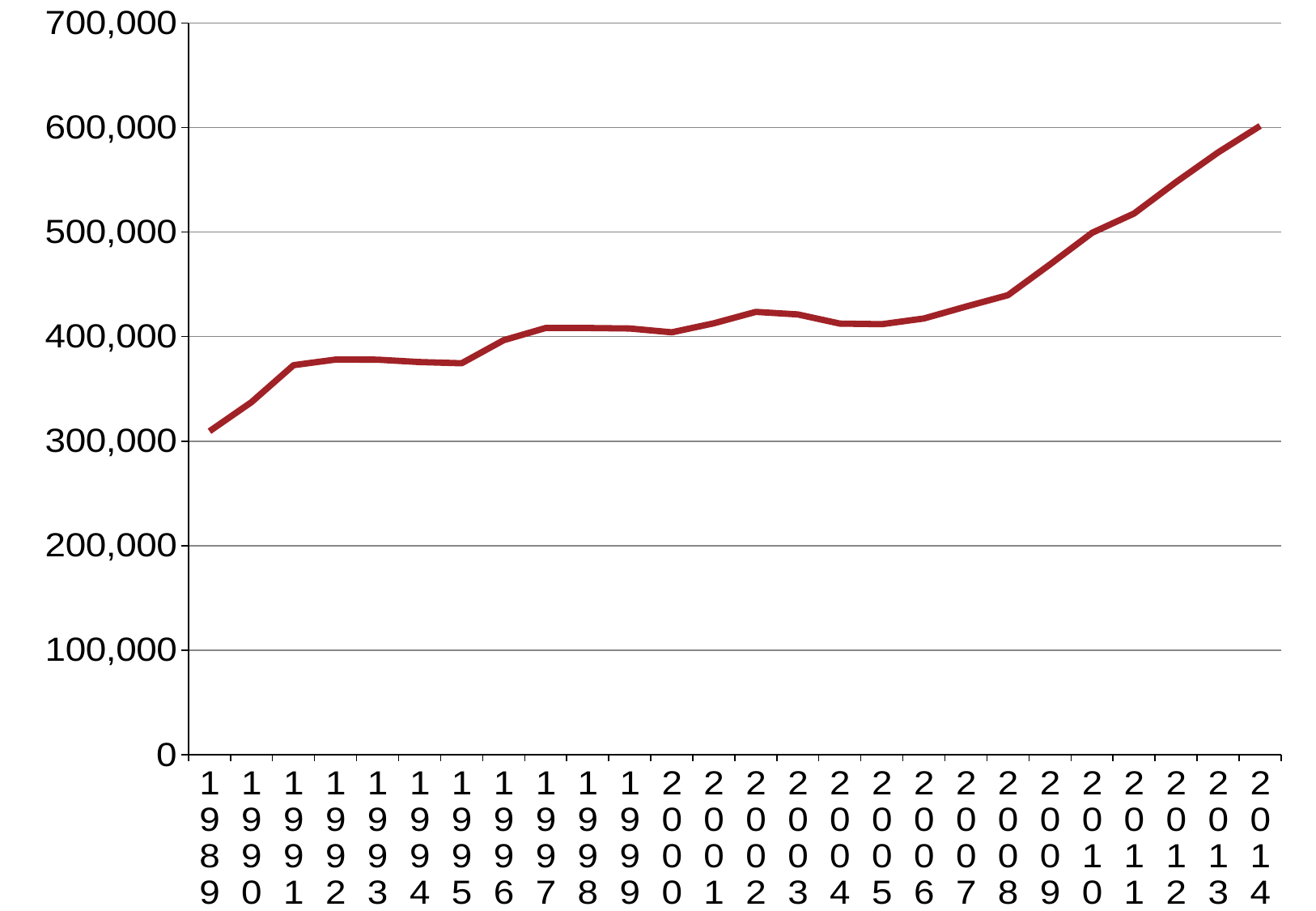

### Chart

| Category | Total non-research Commonwealth subsidised |
|---|---|
| 1989 | 309481.0 |
| 1990 | 337328.0 |
| 1991 | 372705.0 |
| 1992 | 378053.0 |
| 1993 | 377949.0 |
| 1994 | 375642.0 |
| 1995 | 374506.0 |
| 1996 | 396577.0 |
| 1997 | 408328.0 |
| 1998 | 408244.0 |
| 1999 | 407787.0 |
| 2000 | 404126.0 |
| 2001 | 412717.0 |
| 2002 | 423693.0 |
| 2003 | 421264.0 |
| 2004 | 412457.0 |
| 2005 | 411889.4710000001 |
| 2006 | 417342.8620000001 |
| 2007 | 428735.279 |
| 2008 | 439665.9509999999 |
| 2009 | 469073.4750000001 |
| 2010 | 499323.422619026 |
| 2011 | 517775.520416841 |
| 2012 | 547847.794999993 |
| 2013 | 576241.7719999983 |
| 2014 | 601600.0 |